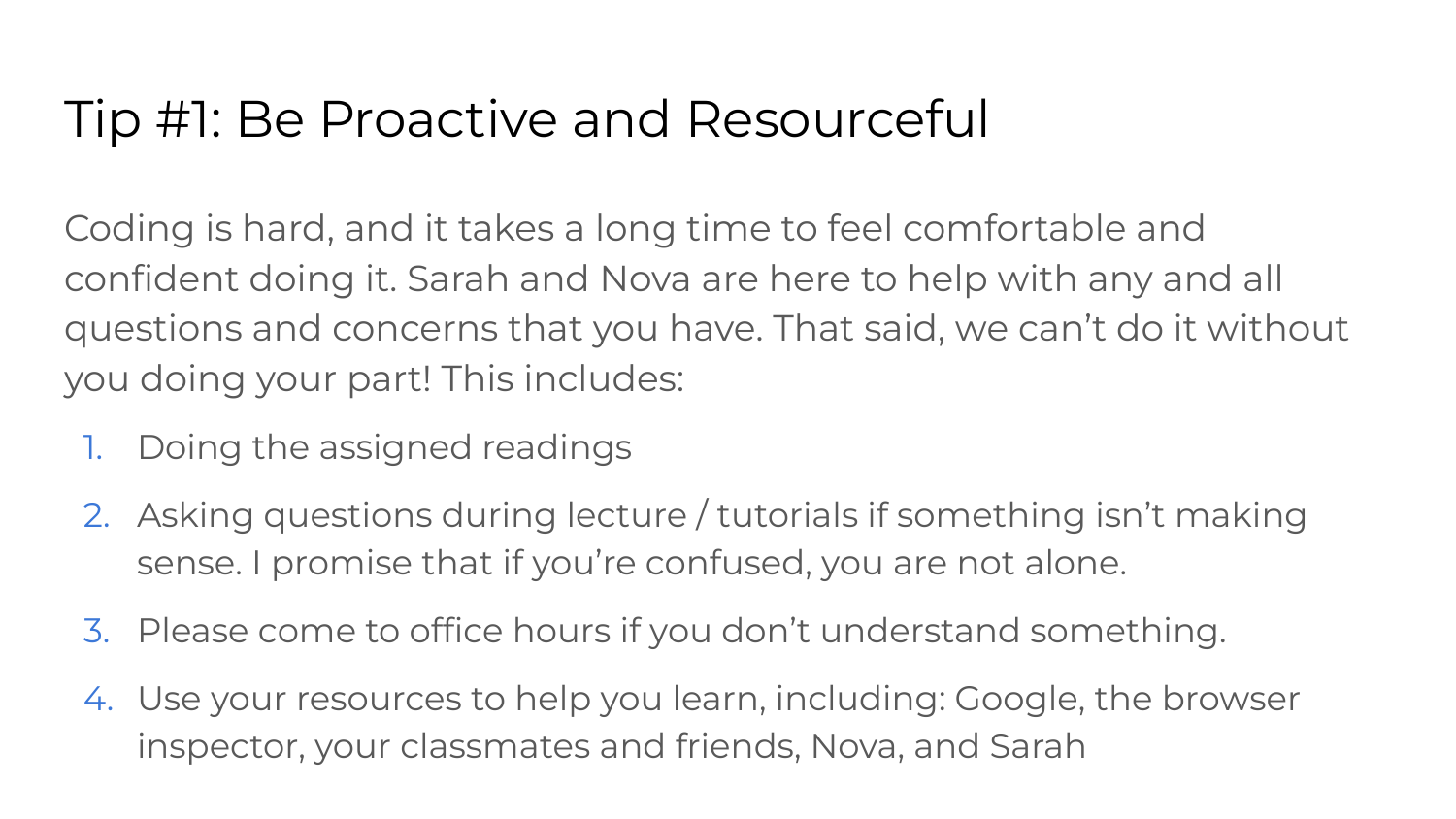

# Tip #1: Be Proactive and Resourceful
Coding is hard, and it takes a long time to feel comfortable and confident doing it. Sarah and Nova are here to help with any and all questions and concerns that you have. That said, we can’t do it without you doing your part! This includes:
Doing the assigned readings
Asking questions during lecture / tutorials if something isn’t making sense. I promise that if you’re confused, you are not alone.
Please come to office hours if you don’t understand something.
Use your resources to help you learn, including: Google, the browser inspector, your classmates and friends, Nova, and Sarah